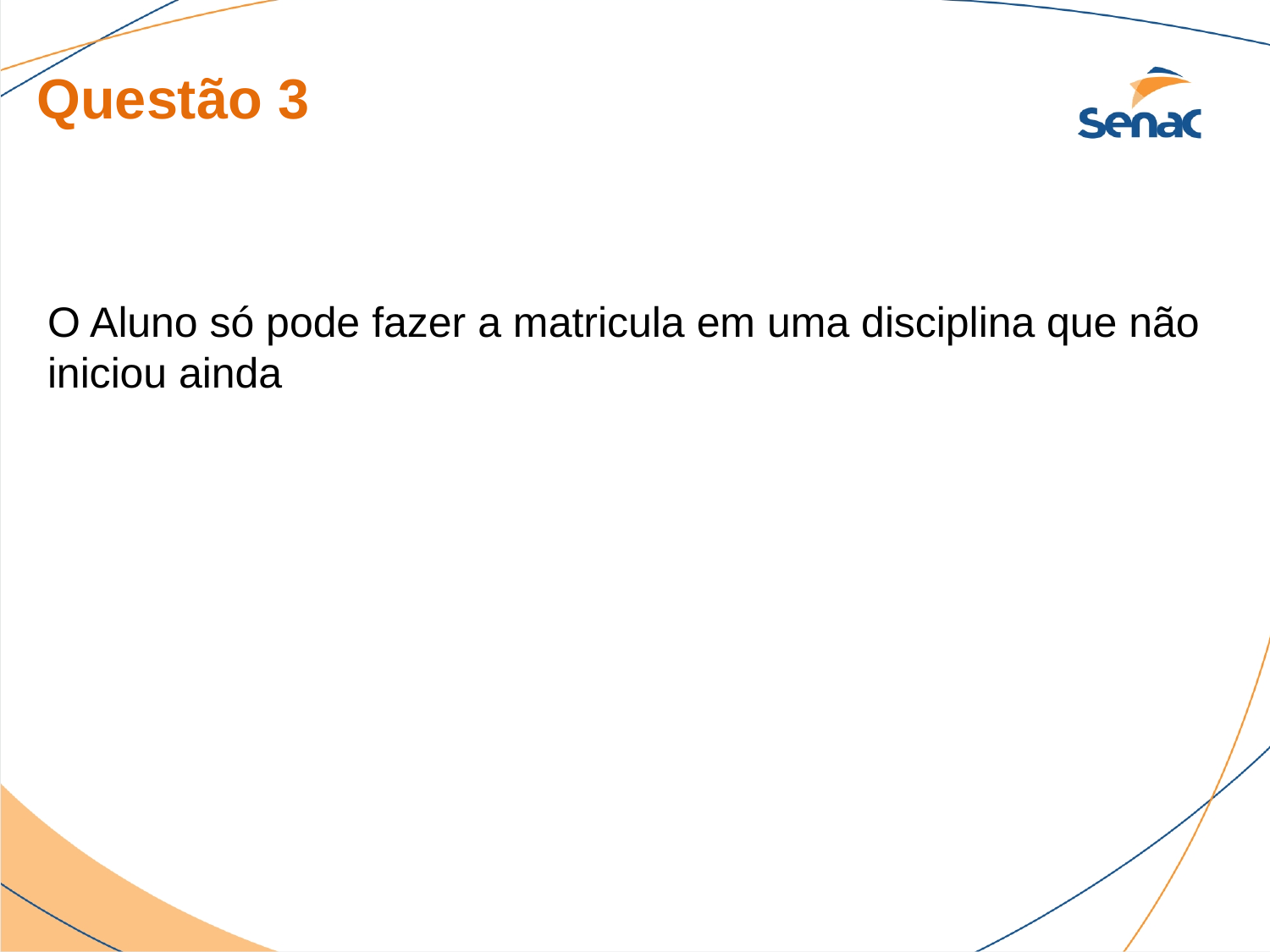

Questão 3
O Aluno só pode fazer a matricula em uma disciplina que não iniciou ainda